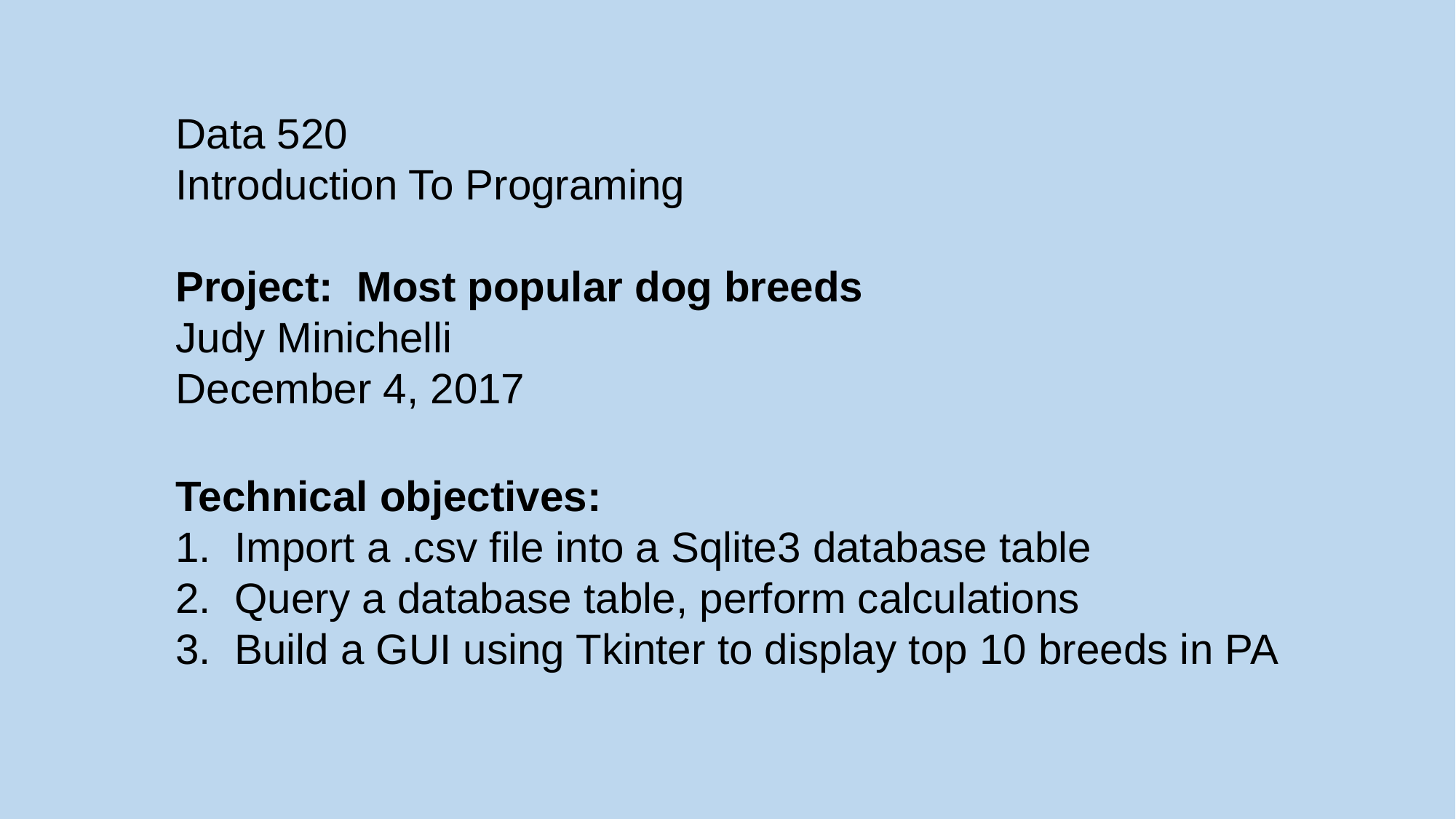

Data 520
Introduction To Programing

Project:  Most popular dog breeds
Judy Minichelli
December 4, 2017

Technical objectives:
1.  Import a .csv file into a Sqlite3 database table
2.  Query a database table, perform calculations
3.  Build a GUI using Tkinter to display top 10 breeds in PA